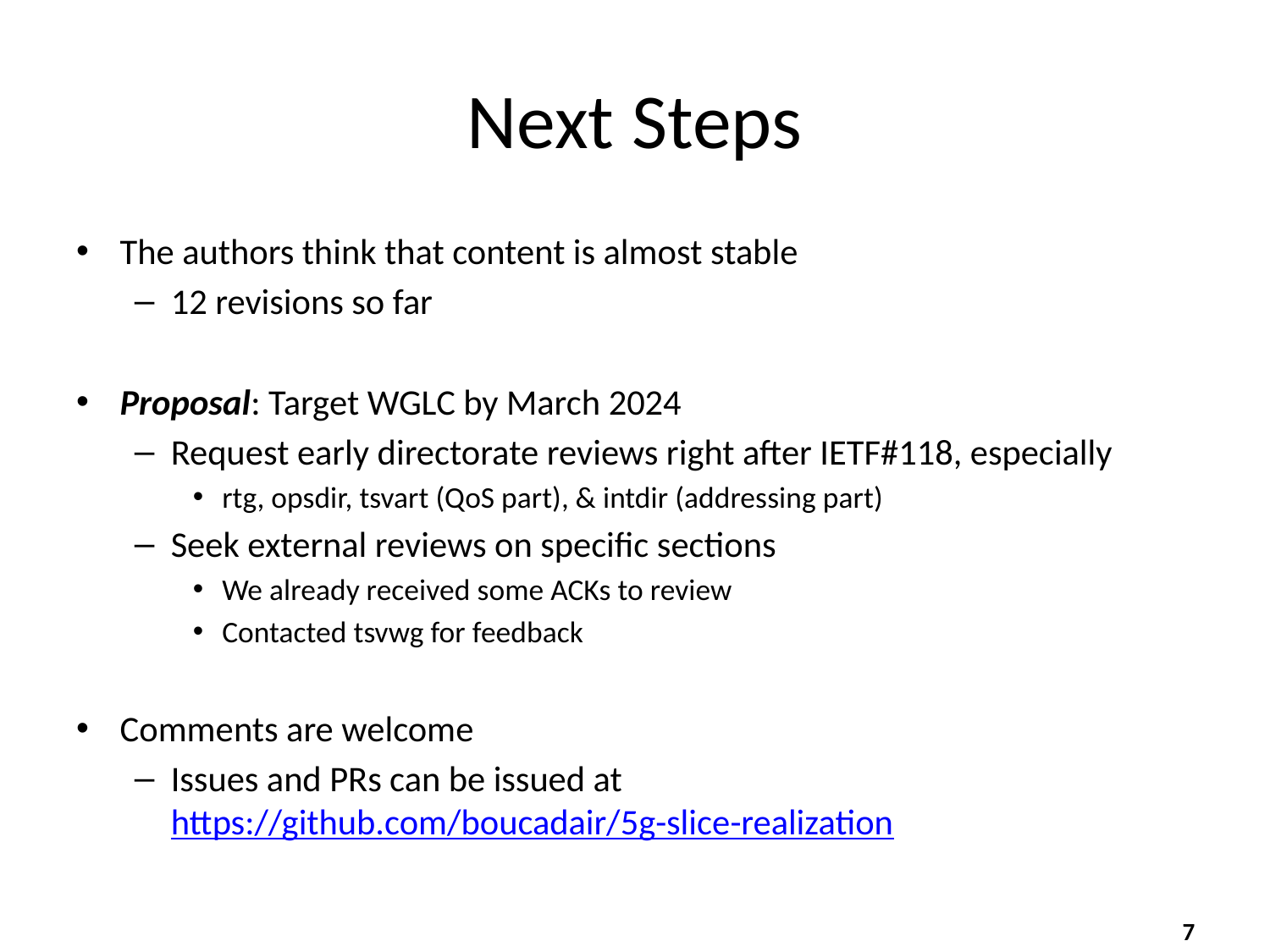

# Next Steps
The authors think that content is almost stable
12 revisions so far

Proposal: Target WGLC by March 2024
Request early directorate reviews right after IETF#118, especially
rtg, opsdir, tsvart (QoS part), & intdir (addressing part)
Seek external reviews on specific sections
We already received some ACKs to review
Contacted tsvwg for feedback

Comments are welcome
Issues and PRs can be issued at https://github.com/boucadair/5g-slice-realization